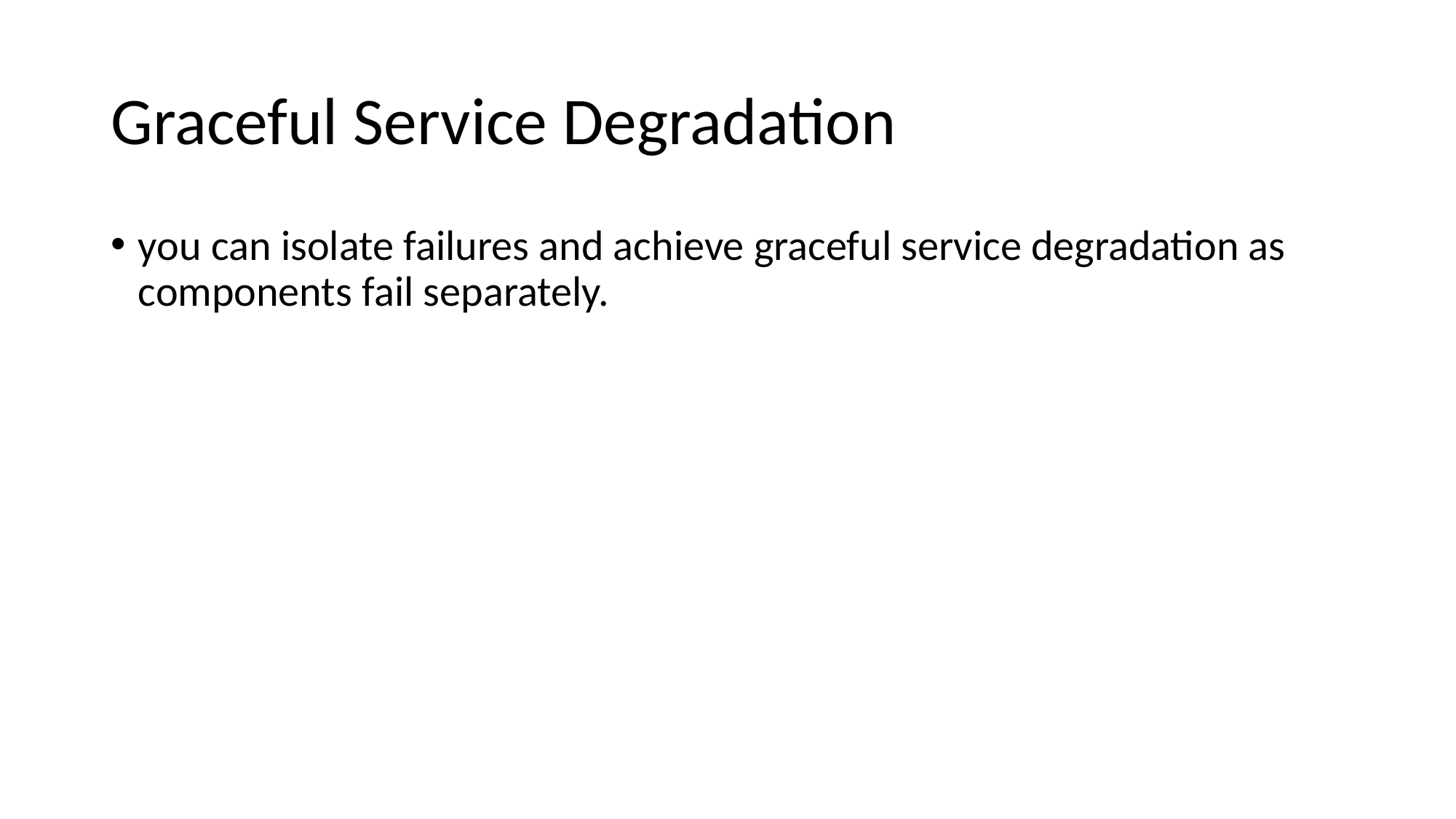

# Graceful Service Degradation
you can isolate failures and achieve graceful service degradation as components fail separately.